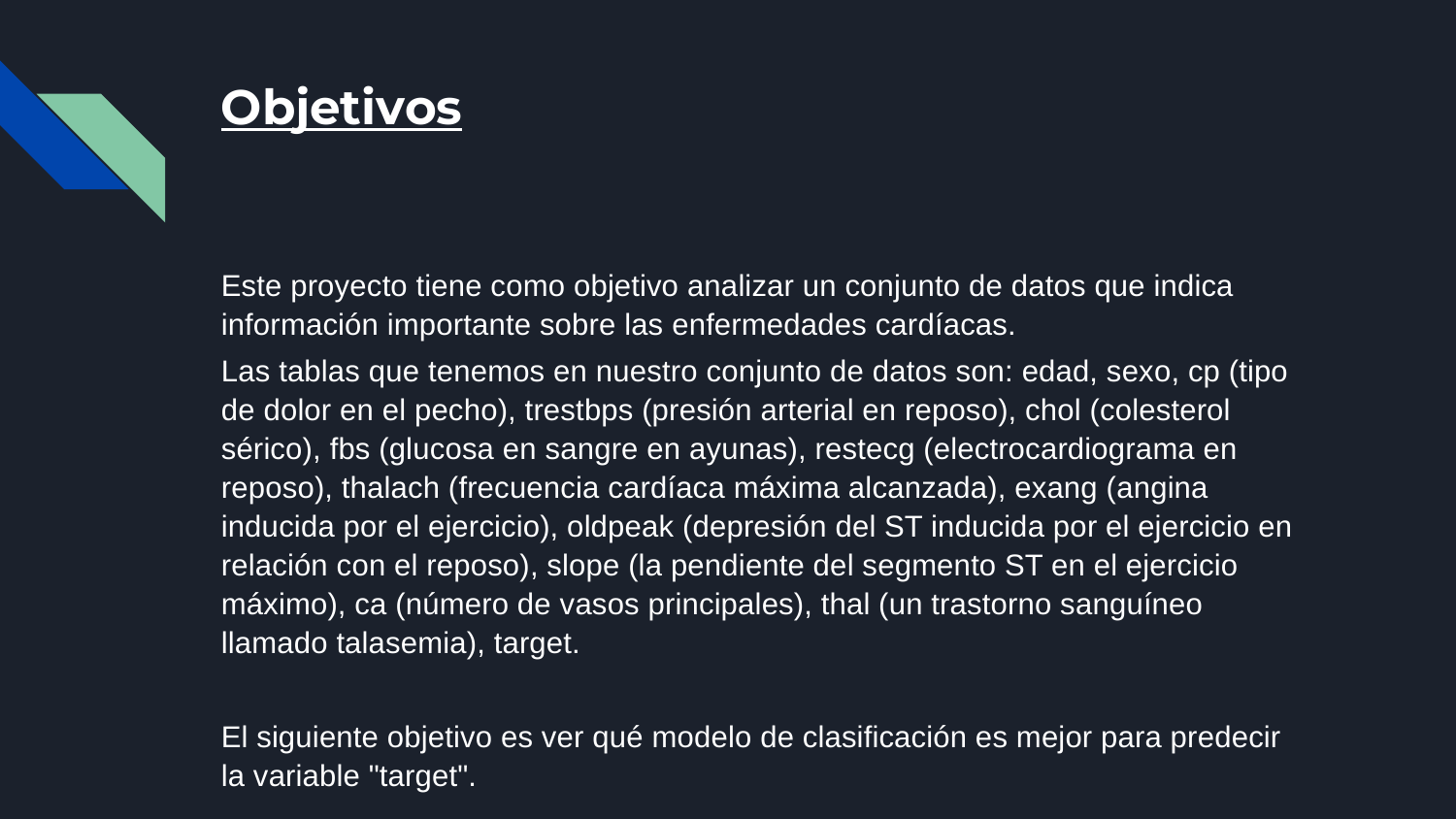

Objetivos
Este proyecto tiene como objetivo analizar un conjunto de datos que indica información importante sobre las enfermedades cardíacas.
Las tablas que tenemos en nuestro conjunto de datos son: edad, sexo, cp (tipo de dolor en el pecho), trestbps (presión arterial en reposo), chol (colesterol sérico), fbs (glucosa en sangre en ayunas), restecg (electrocardiograma en reposo), thalach (frecuencia cardíaca máxima alcanzada), exang (angina inducida por el ejercicio), oldpeak (depresión del ST inducida por el ejercicio en relación con el reposo), slope (la pendiente del segmento ST en el ejercicio máximo), ca (número de vasos principales), thal (un trastorno sanguíneo llamado talasemia), target.

El siguiente objetivo es ver qué modelo de clasificación es mejor para predecir la variable "target".